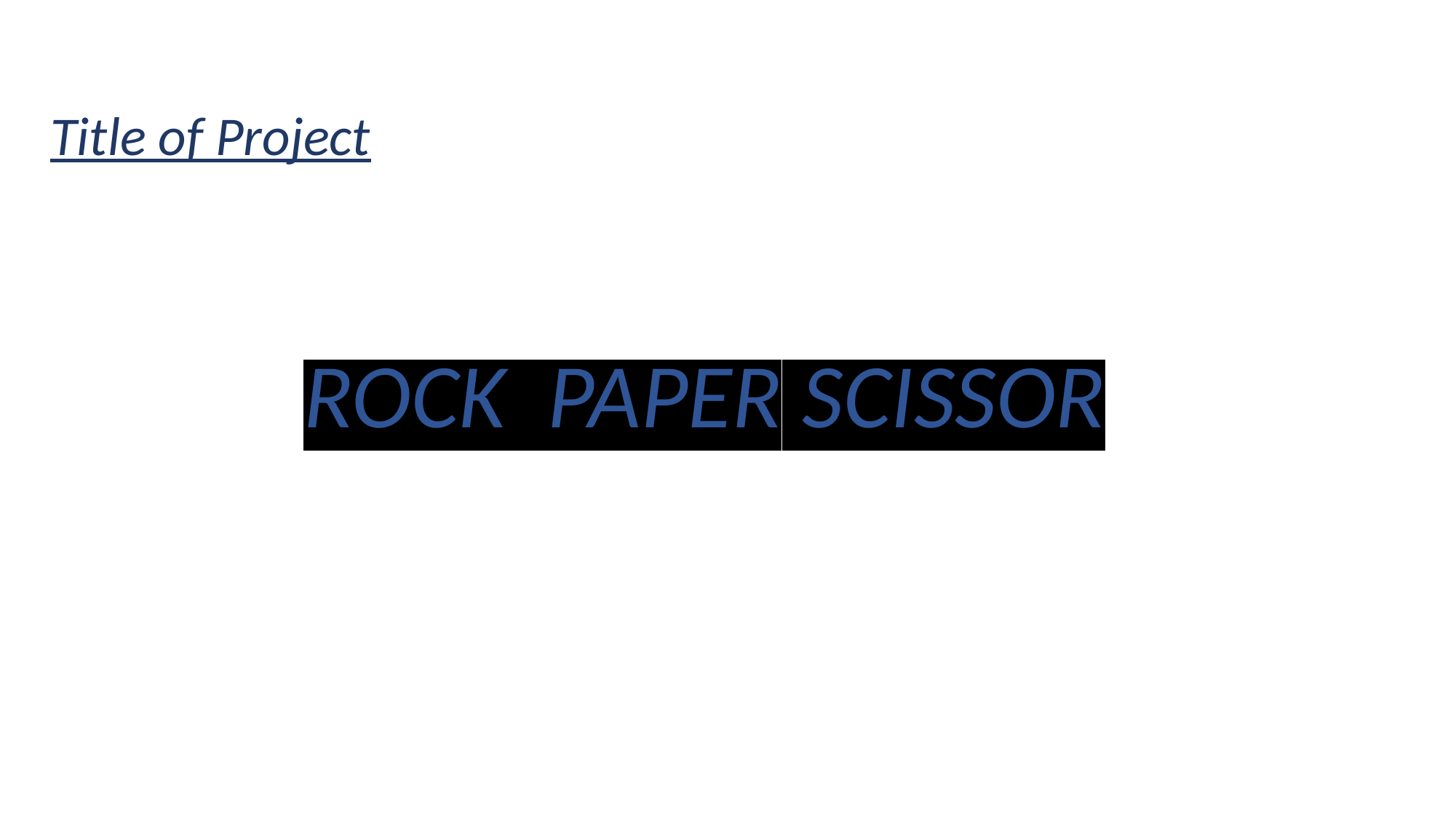

Title of Project
# ROCK  PAPER SCISSOR